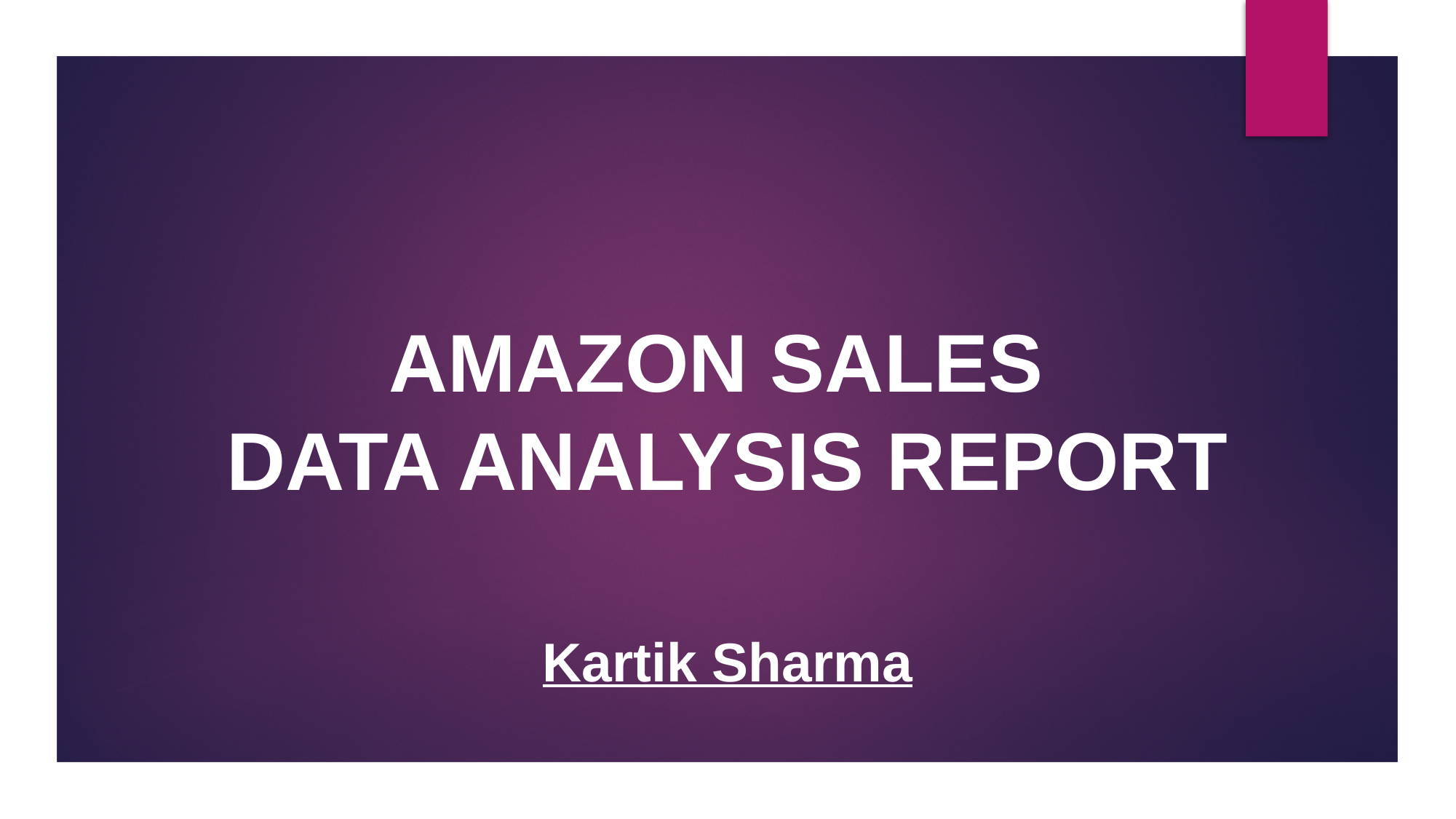

AMAZON SALES
DATA ANALYSIS REPORT
Kartik Sharma